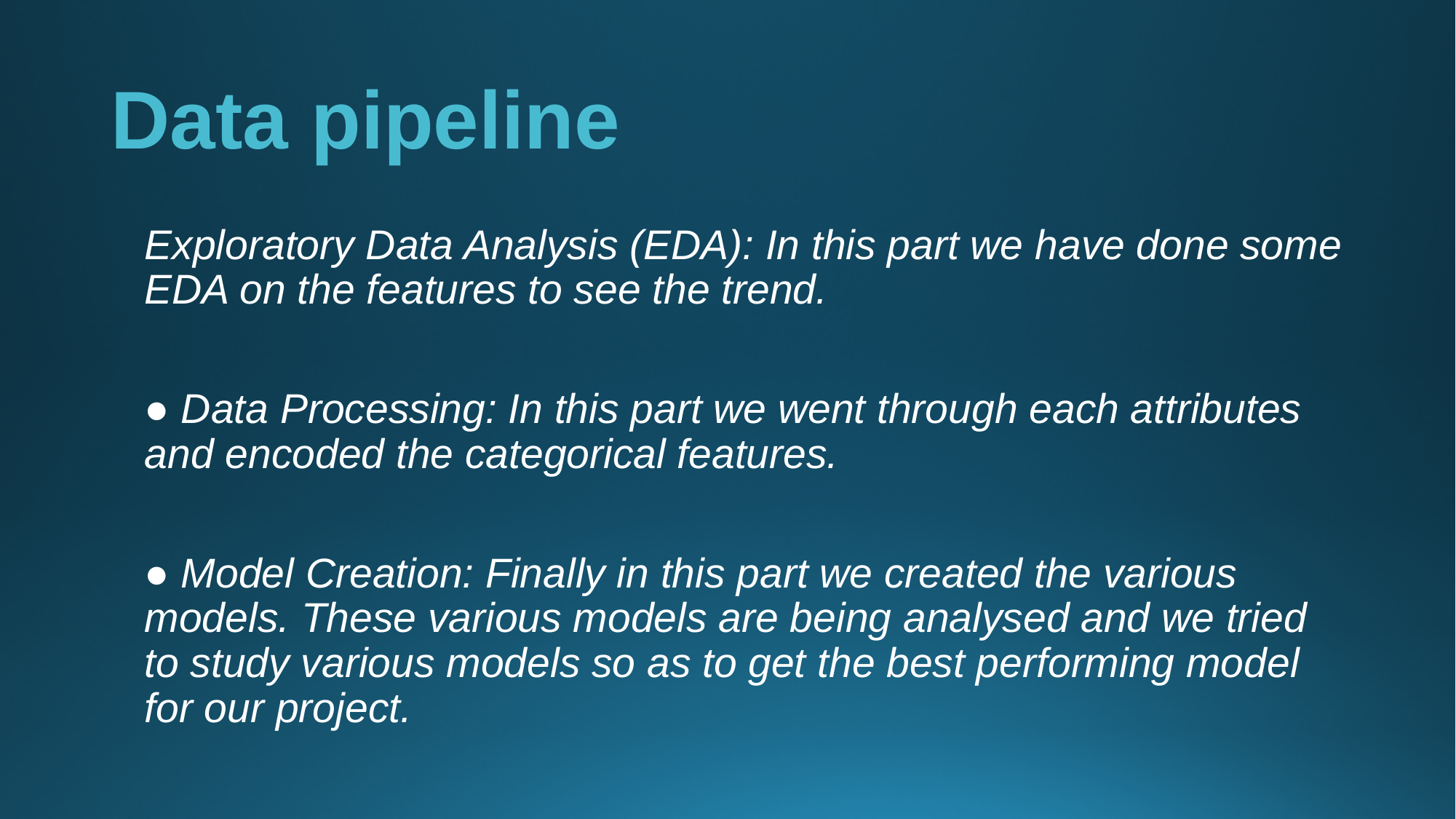

# Data pipeline
Exploratory Data Analysis (EDA): In this part we have done some EDA on the features to see the trend.

● Data Processing: In this part we went through each attributes and encoded the categorical features.

● Model Creation: Finally in this part we created the various models. These various models are being analysed and we tried to study various models so as to get the best performing model for our project.